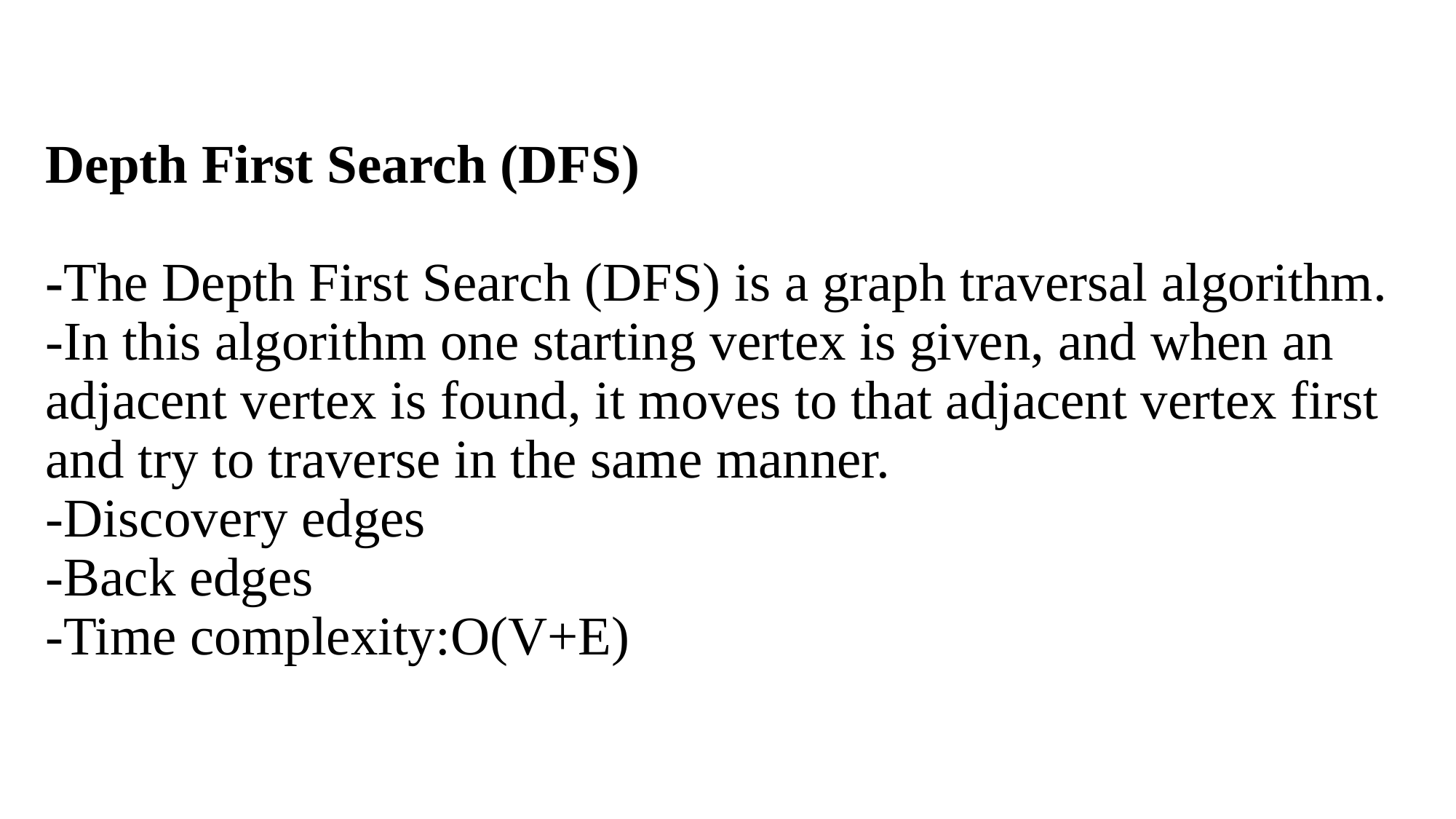

# Depth First Search (DFS) -The Depth First Search (DFS) is a graph traversal algorithm. -In this algorithm one starting vertex is given, and when an adjacent vertex is found, it moves to that adjacent vertex first and try to traverse in the same manner. -Discovery edges -Back edges -Time complexity:O(V+E)